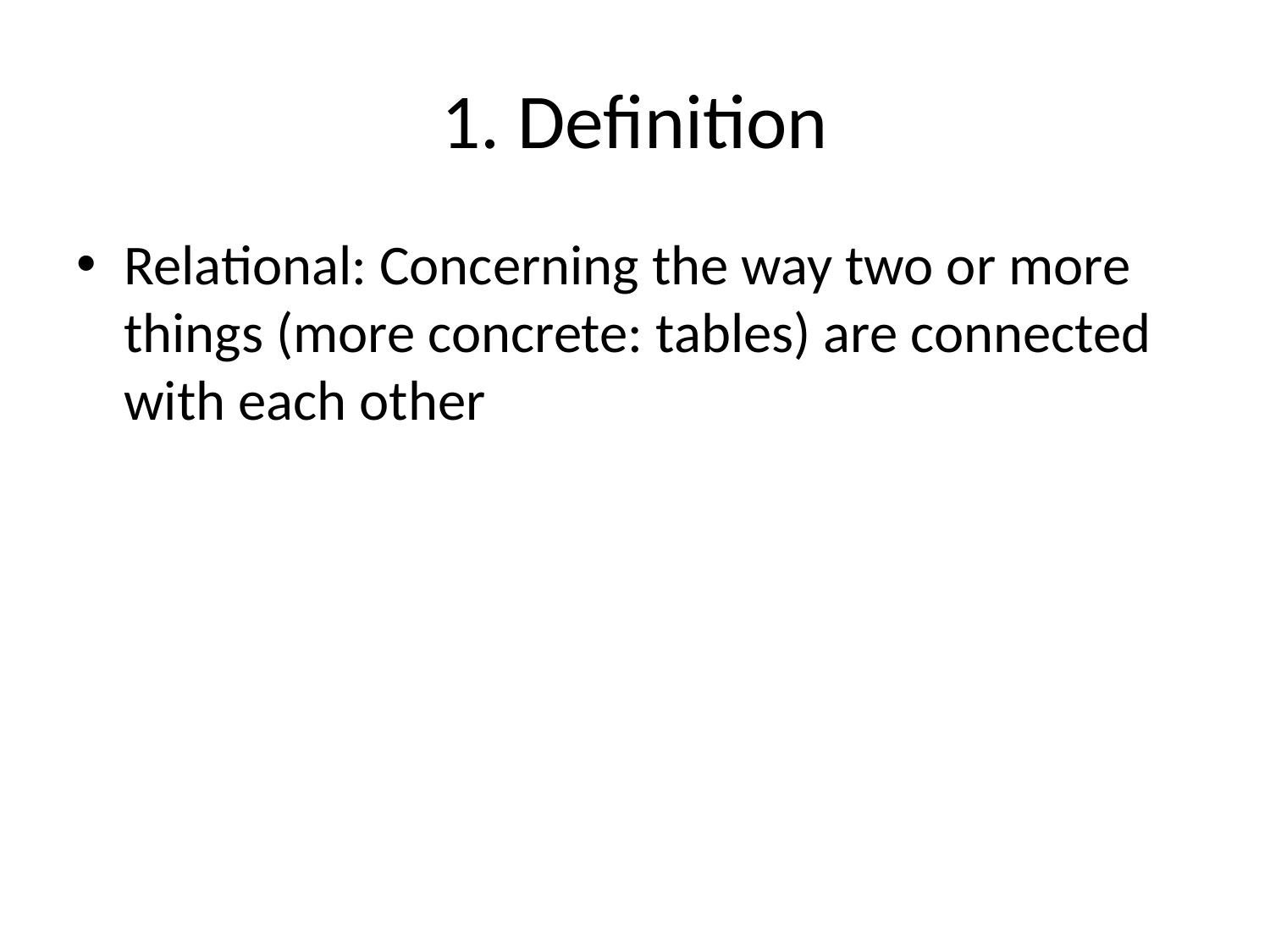

# 1. Definition
Relational: Concerning the way two or more things (more concrete: tables) are connected with each other